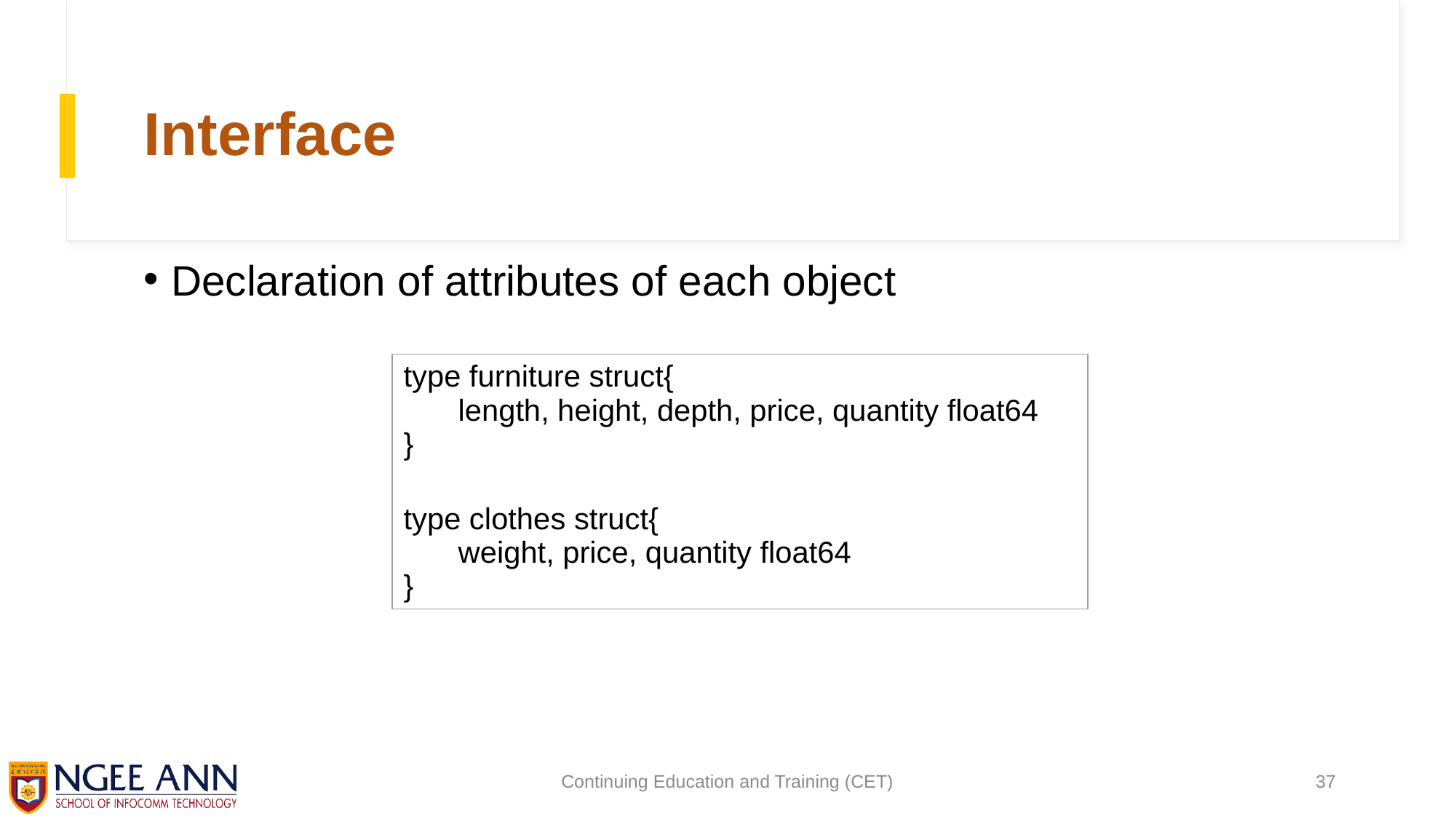

# Interface
Declaration of attributes of each object

| type furniture struct{ length, height, depth, price, quantity float64 } type clothes struct{ weight, price, quantity float64 } |
| --- |
Continuing Education and Training (CET)
37